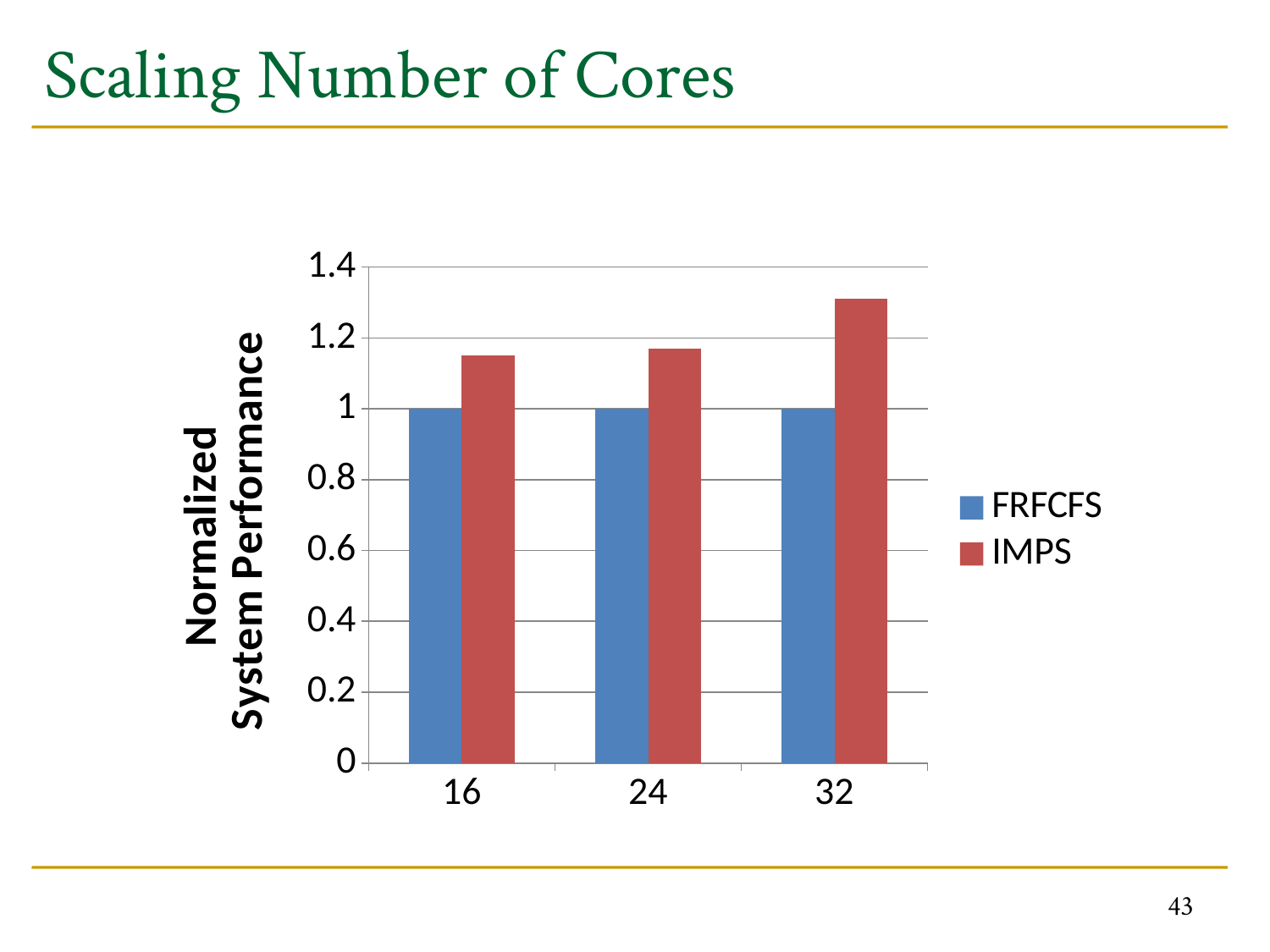

# Scaling Number of Cores

### Chart

| Category | FRFCFS | IMPS |
|---|---|---|
| 16 | 1.0 | 1.1499999999999995 |
| 24 | 1.0 | 1.1700000000000004 |
| 32 | 1.0 | 1.31 |
43